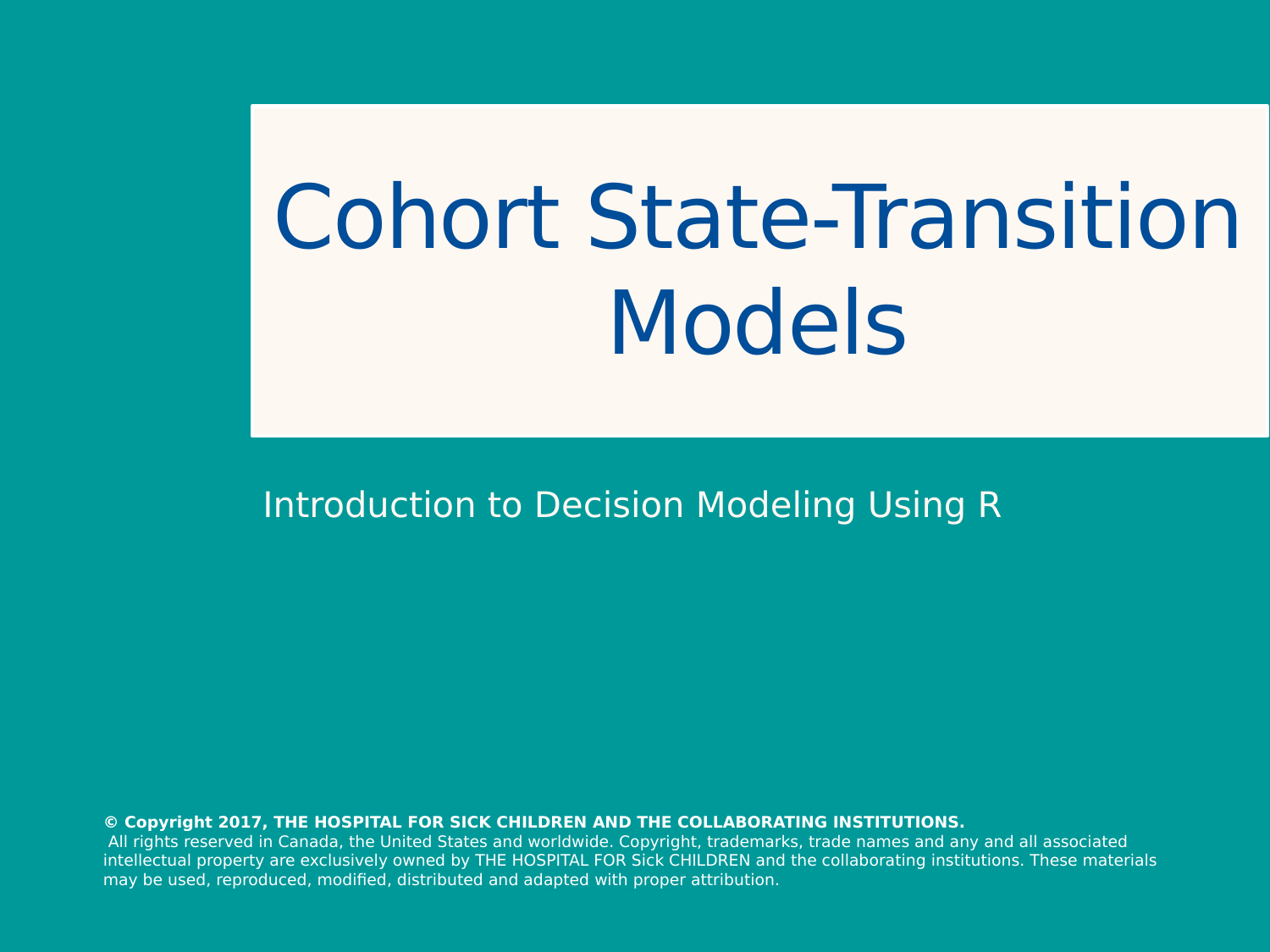

# Cohort State-Transition Models
Introduction to Decision Modeling Using R
1